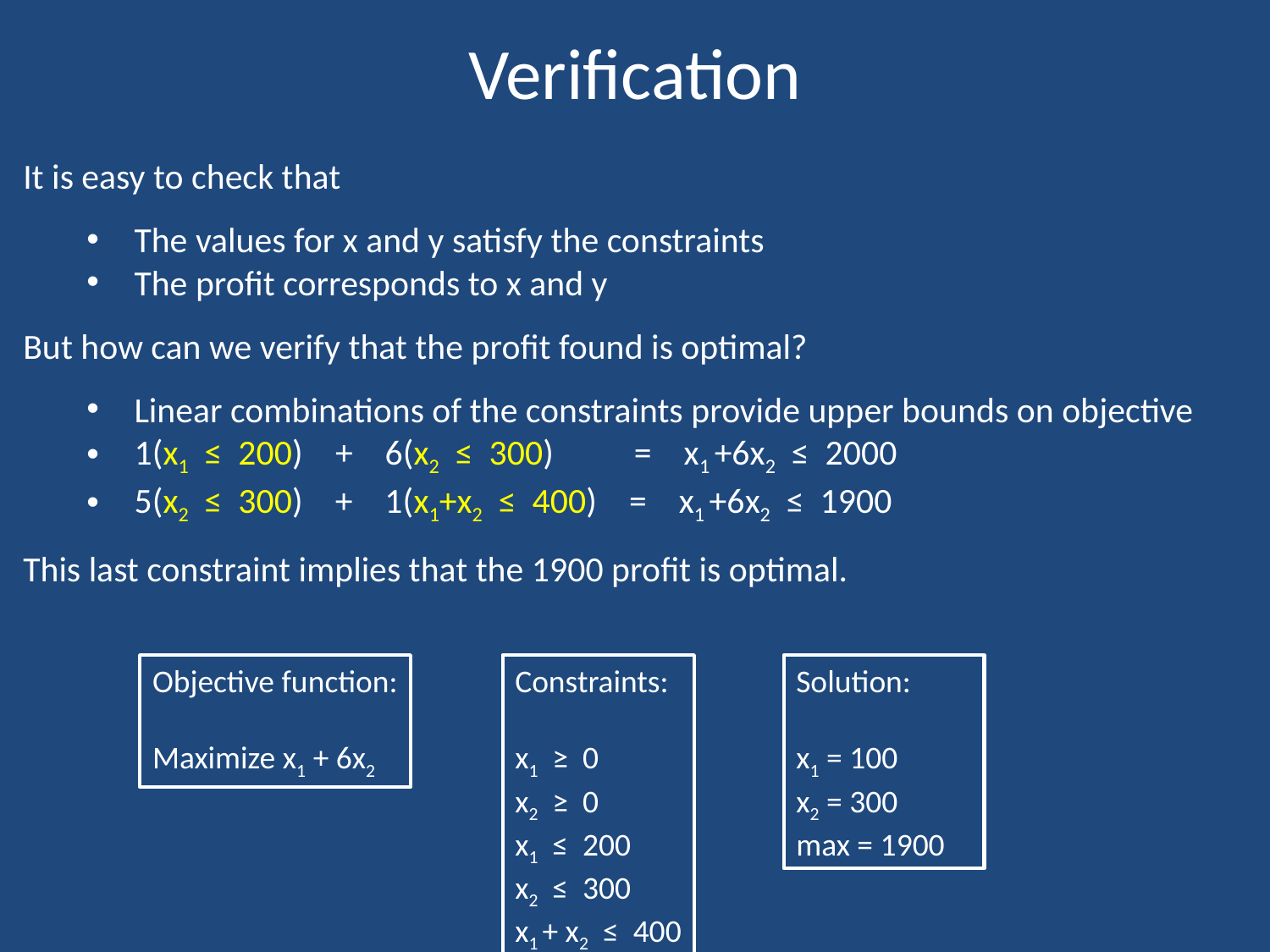

# Verification
It is easy to check that
The values for x and y satisfy the constraints
The profit corresponds to x and y

But how can we verify that the profit found is optimal?

Linear combinations of the constraints provide upper bounds on objective
1(x1  ≤  200)    +    6(x2  ≤  300)          =    x1 +6x2  ≤  2000
5(x2  ≤  300)    +    1(x1+x2  ≤  400)    =    x1 +6x2  ≤  1900

This last constraint implies that the 1900 profit is optimal.

Objective function:

Maximize x1 + 6x2
Constraints:

x1  ≥  0
x2  ≥  0
x1  ≤  200
x2  ≤  300
x1 + x2  ≤  400
Solution:

x1 = 100
x2 = 300
max = 1900